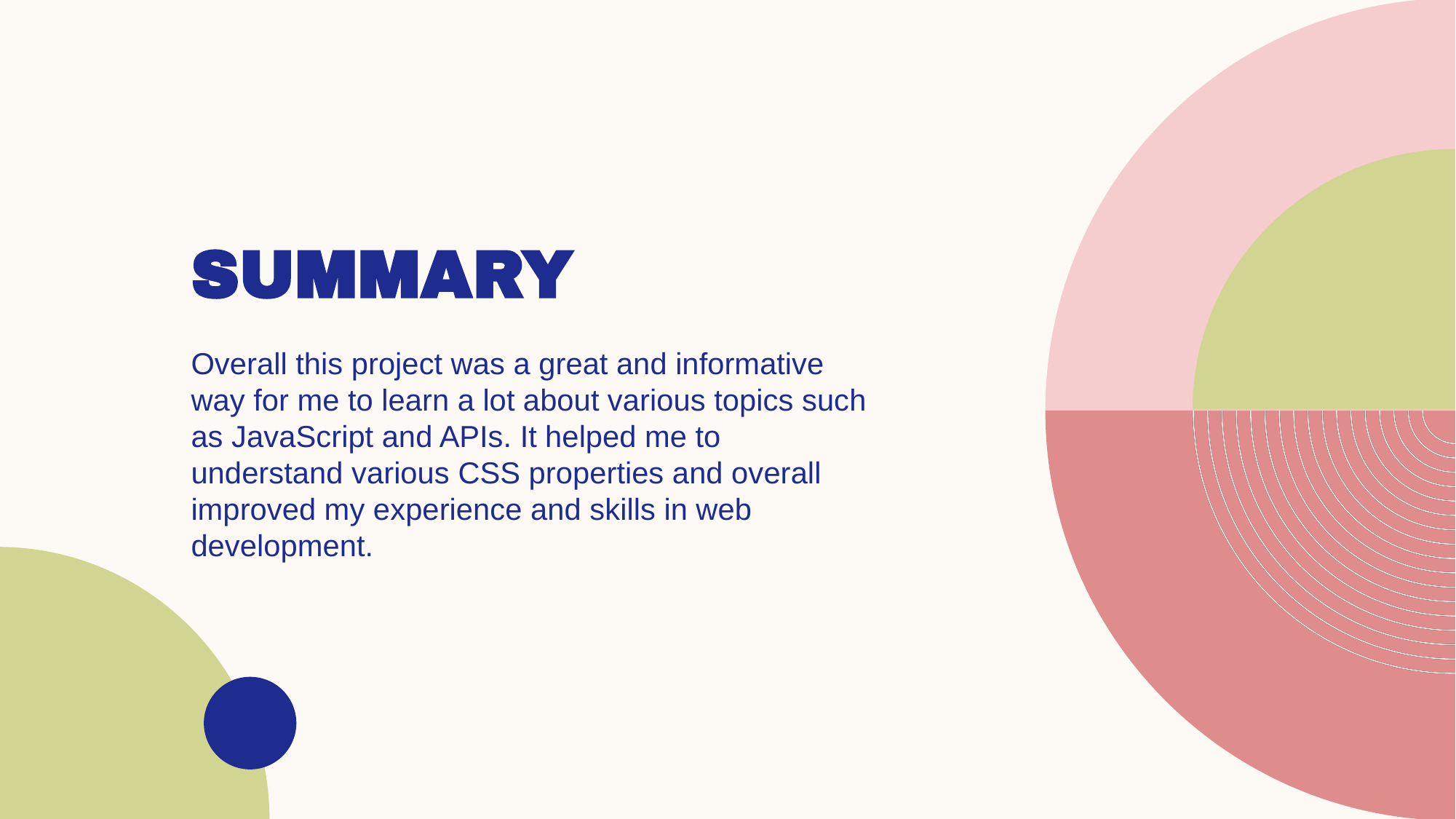

# SUMMARY
Overall this project was a great and informative way for me to learn a lot about various topics such as JavaScript and APIs. It helped me to understand various CSS properties and overall improved my experience and skills in web development.